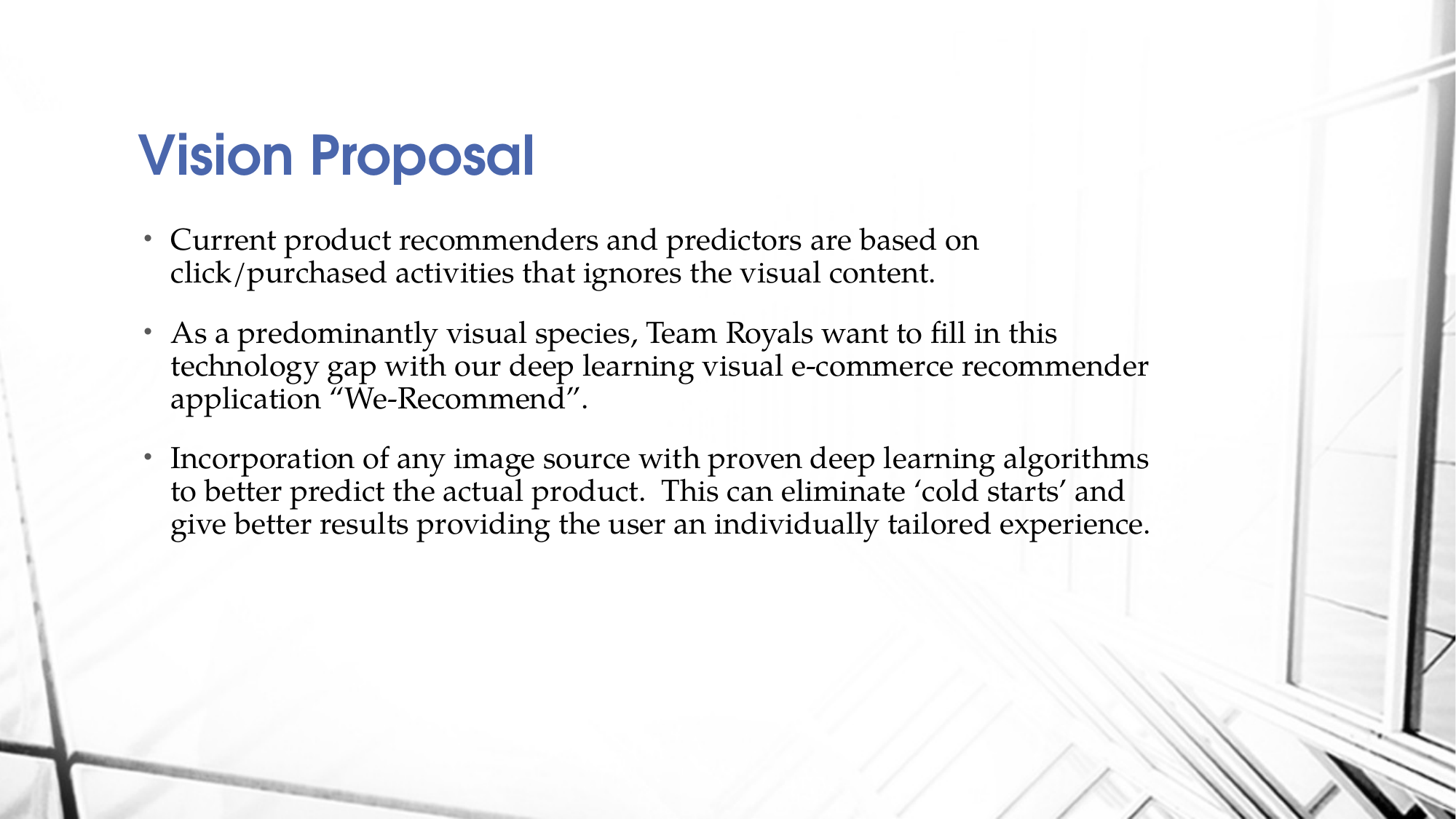

# Vision Proposal
Current product recommenders and predictors are based on click/purchased activities that ignores the visual content.
As a predominantly visual species, Team Royals want to fill in this technology gap with our deep learning visual e-commerce recommender application “We-Recommend”.
Incorporation of any image source with proven deep learning algorithms to better predict the actual product.  This can eliminate ‘cold starts’ and give better results providing the user an individually tailored experience.